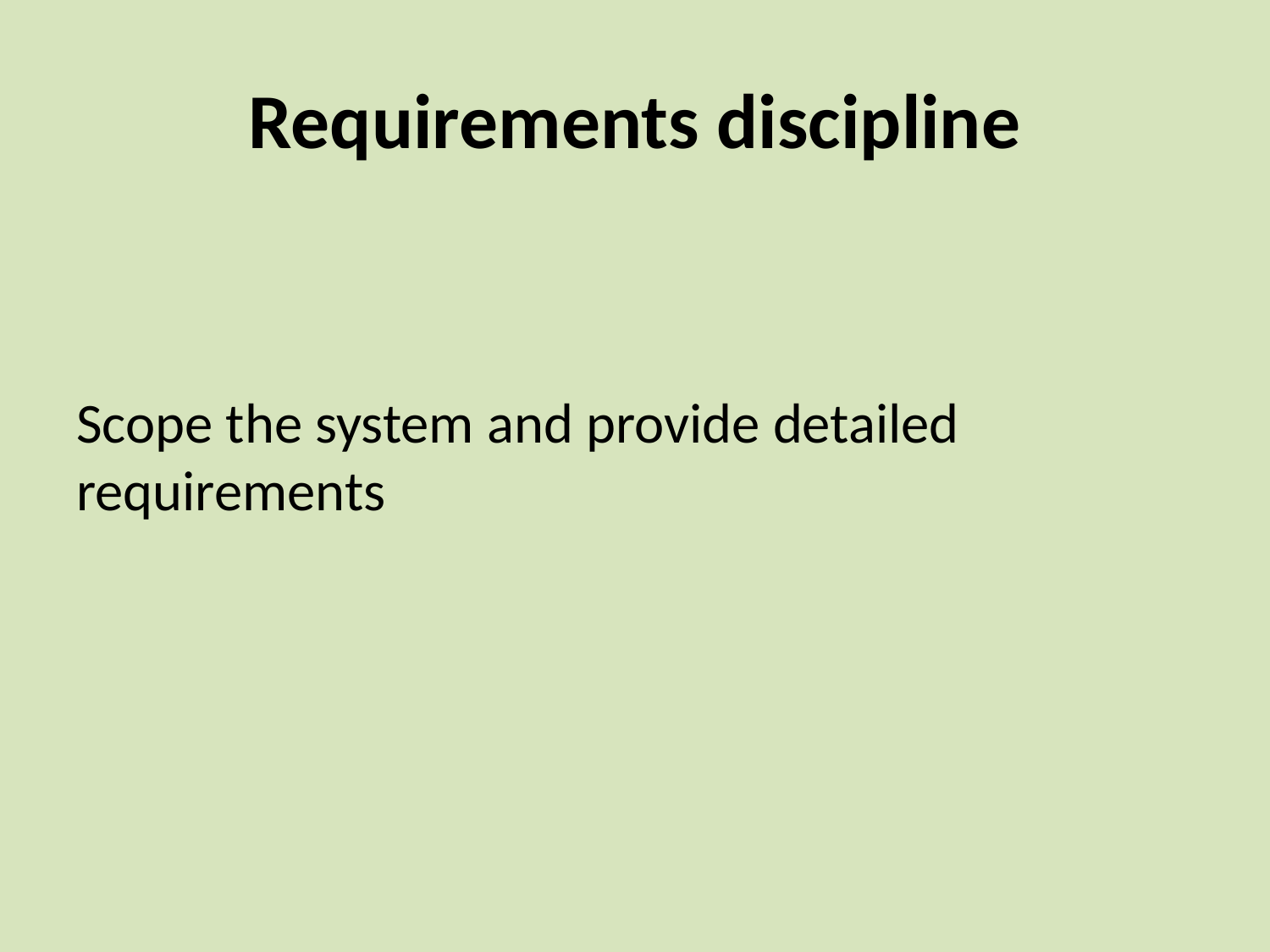

# Requirements discipline

Scope the system and provide detailed requirements